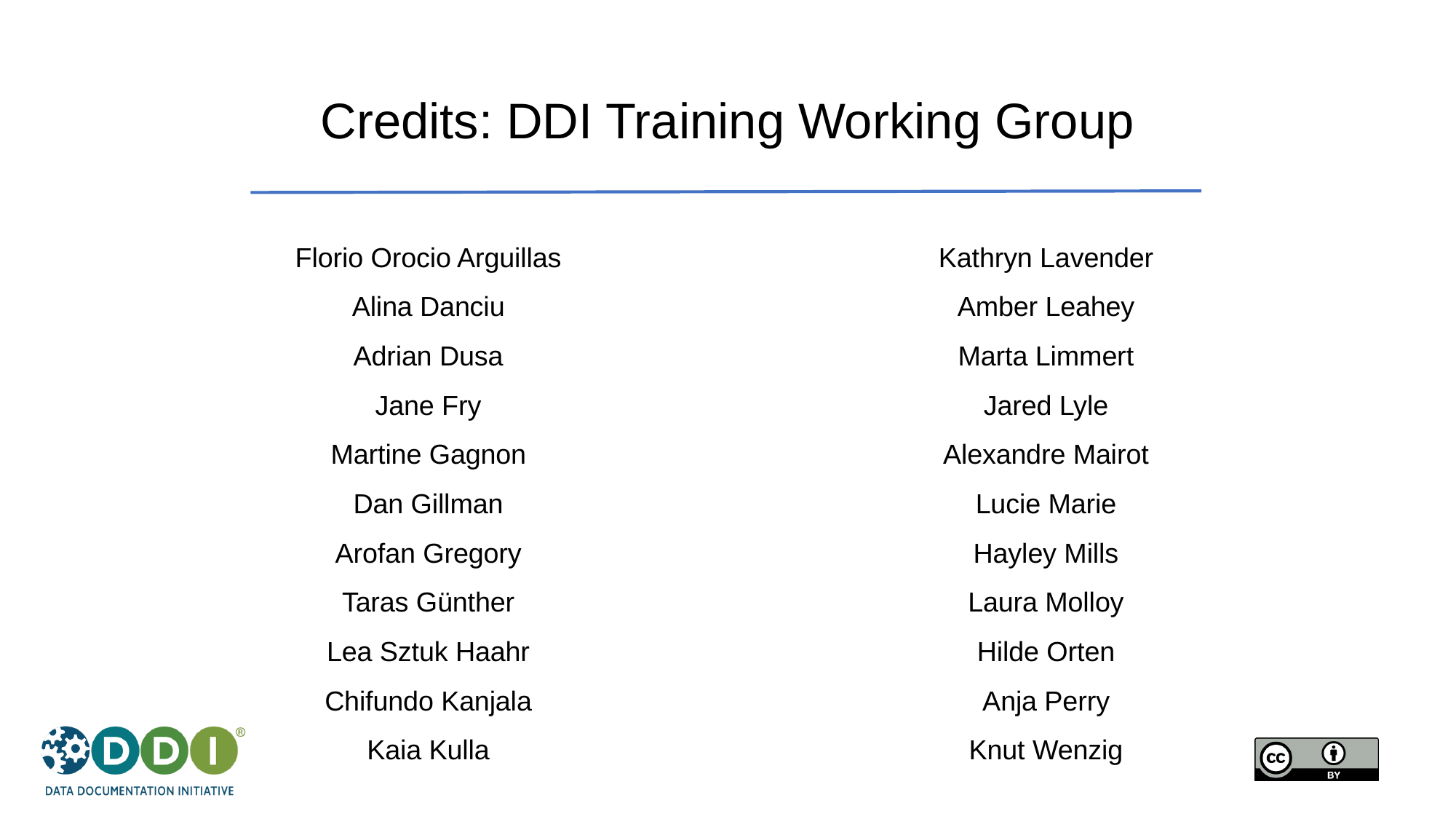

# Credits: DDI Training Working Group
Florio Orocio Arguillas
Alina Danciu
Adrian Dusa
Jane Fry
Martine Gagnon
Dan Gillman
Arofan Gregory
Taras Günther
Lea Sztuk Haahr
Chifundo Kanjala
Kaia Kulla
Kathryn Lavender
Amber Leahey
Marta Limmert
Jared Lyle
Alexandre Mairot
Lucie Marie
Hayley Mills
Laura Molloy
Hilde Orten
Anja Perry
Knut Wenzig